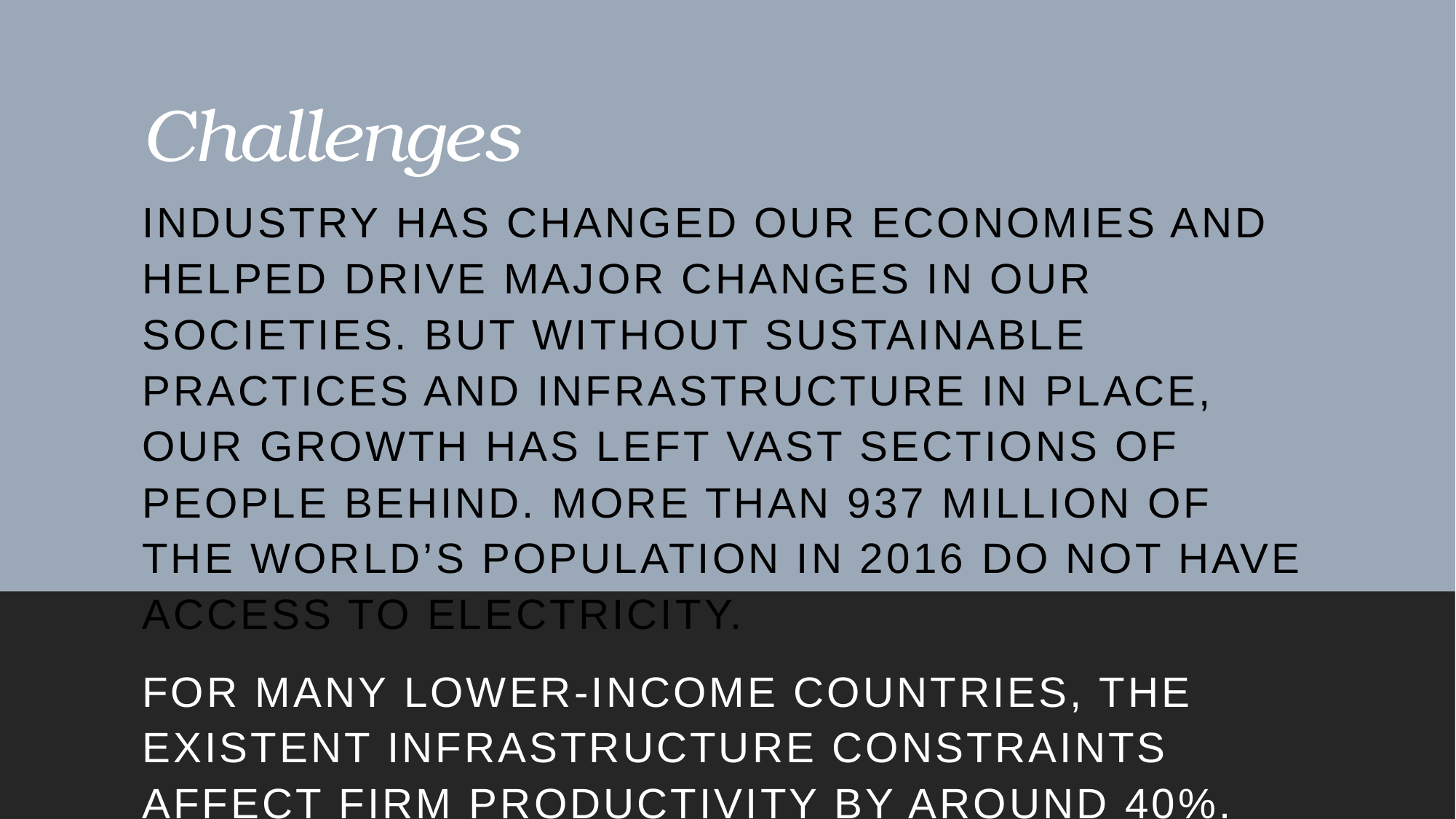

# Challenges
industry has changed our economies and helped drive major changes in our societies. But without sustainable practices and infrastructure in place, our growth has left vast sections of people behind. More than 937 million of the world’s population in 2016 do not have access to electricity.
For many lower-income countries, the existent infrastructure constraints affect firm productivity by around 40%.